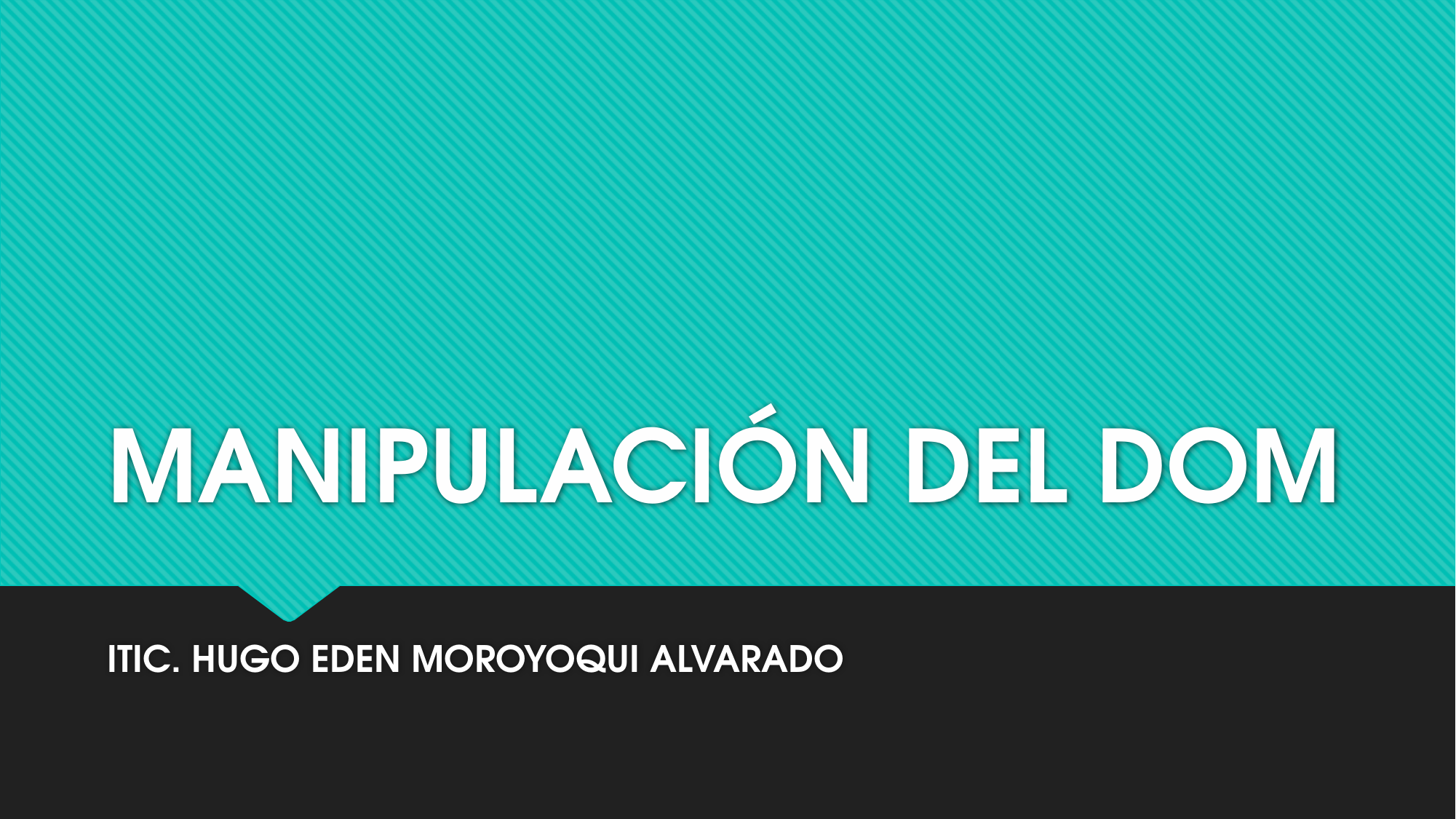

# MANIPULACIÓN DEL DOM
ITIC. HUGO EDEN MOROYOQUI ALVARADO